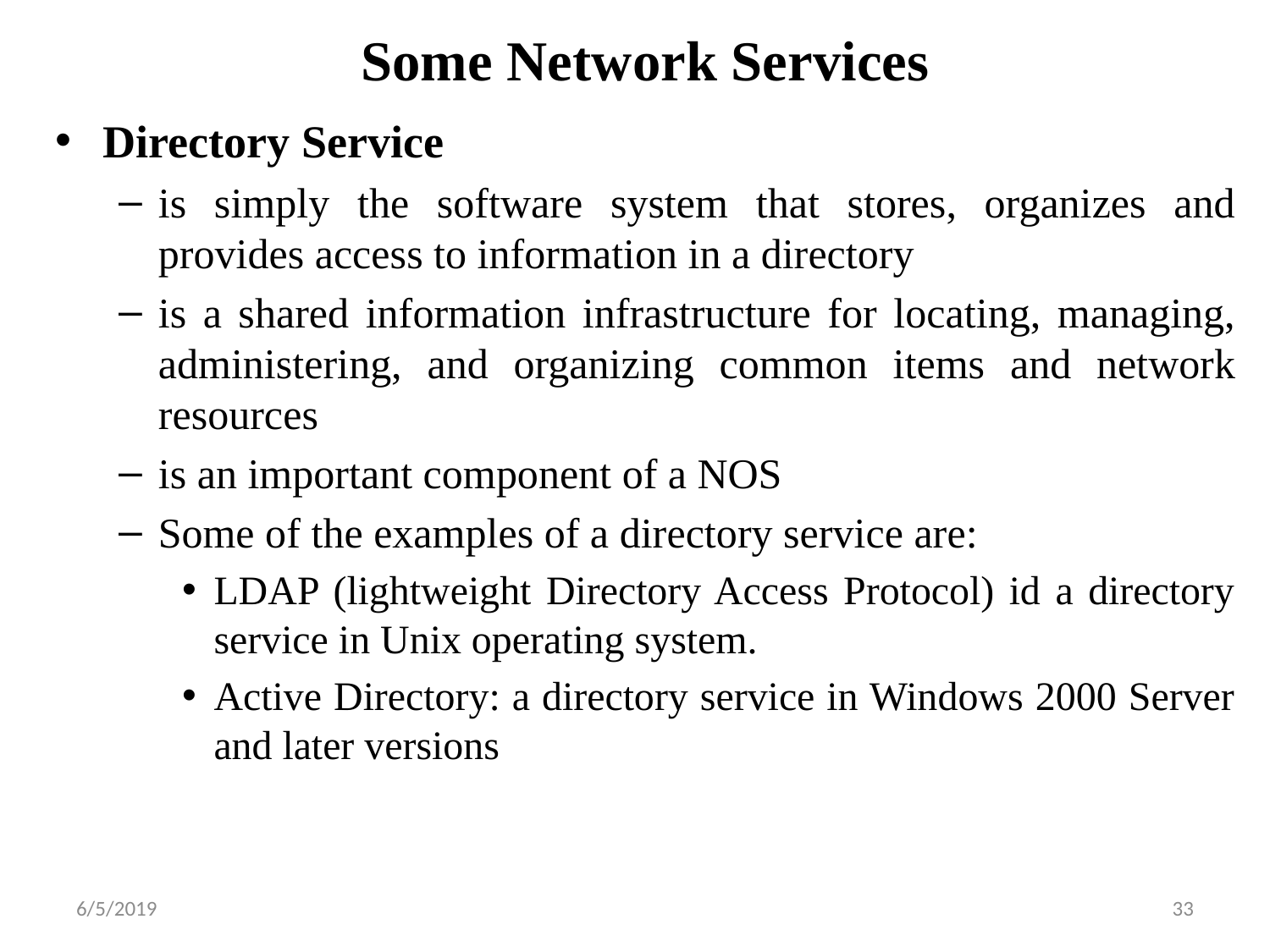

# Some Network Services
Directory Service
is simply the software system that stores, organizes and provides access to information in a directory
is a shared information infrastructure for locating, managing, administering, and organizing common items and network resources
is an important component of a NOS
Some of the examples of a directory service are:
LDAP (lightweight Directory Access Protocol) id a directory service in Unix operating system.
Active Directory: a directory service in Windows 2000 Server and later versions
6/5/2019
33